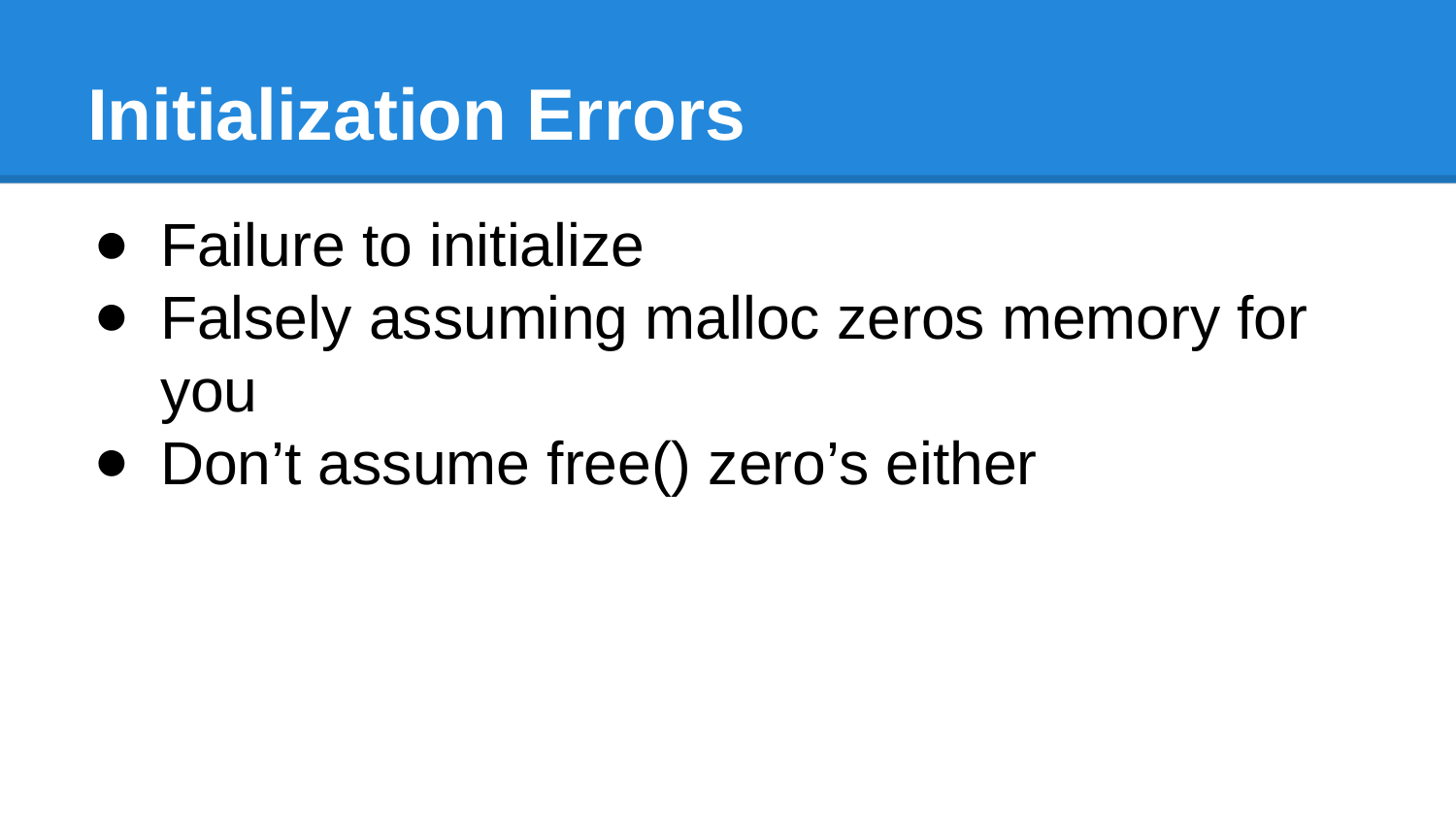

# Initialization Errors
Failure to initialize
Falsely assuming malloc zeros memory for you
Don’t assume free() zero’s either